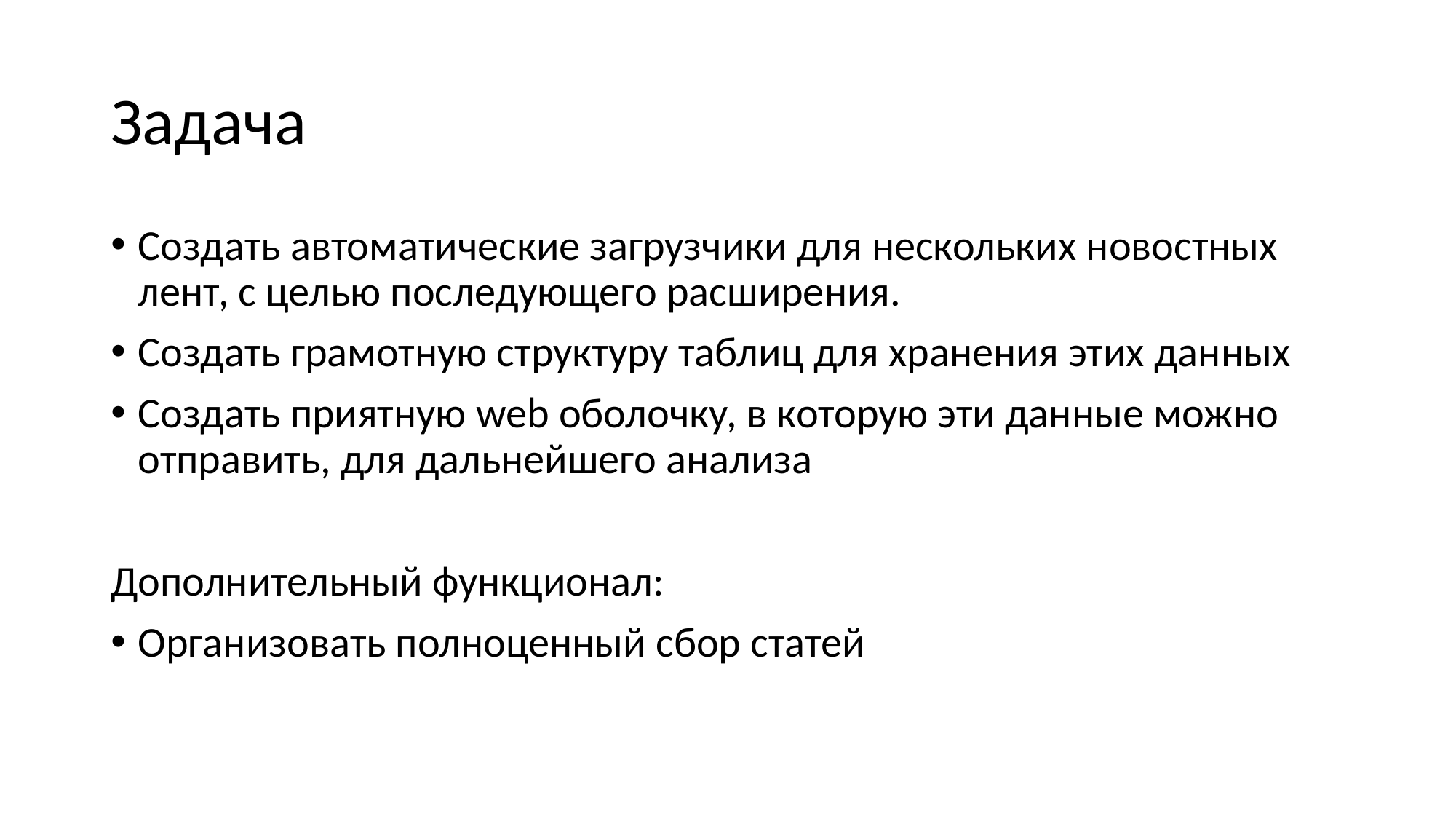

# Задача
Создать автоматические загрузчики для нескольких новостных лент, с целью последующего расширения.
Создать грамотную структуру таблиц для хранения этих данных
Создать приятную web оболочку, в которую эти данные можно отправить, для дальнейшего анализа

Дополнительный функционал:
Организовать полноценный сбор статей